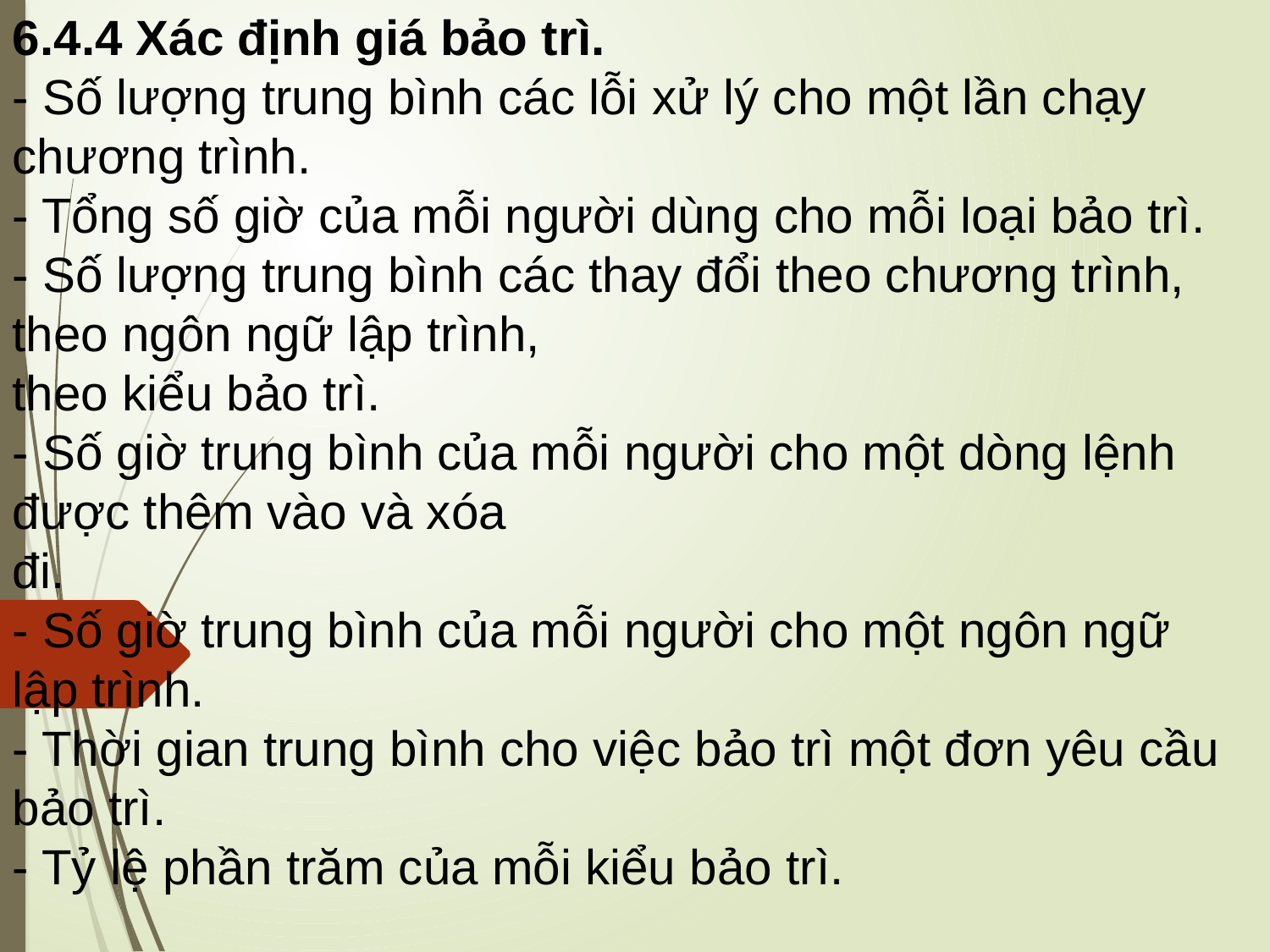

6.4.4 Xác định giá bảo trì.
- Số lượng trung bình các lỗi xử lý cho một lần chạy chương trình.
- Tổng số giờ của mỗi người dùng cho mỗi loại bảo trì.
- Số lượng trung bình các thay đổi theo chương trình, theo ngôn ngữ lập trình,
theo kiểu bảo trì.
- Số giờ trung bình của mỗi người cho một dòng lệnh được thêm vào và xóa
đi.
- Số giờ trung bình của mỗi người cho một ngôn ngữ lập trình.
- Thời gian trung bình cho việc bảo trì một đơn yêu cầu bảo trì.
- Tỷ lệ phần trăm của mỗi kiểu bảo trì.